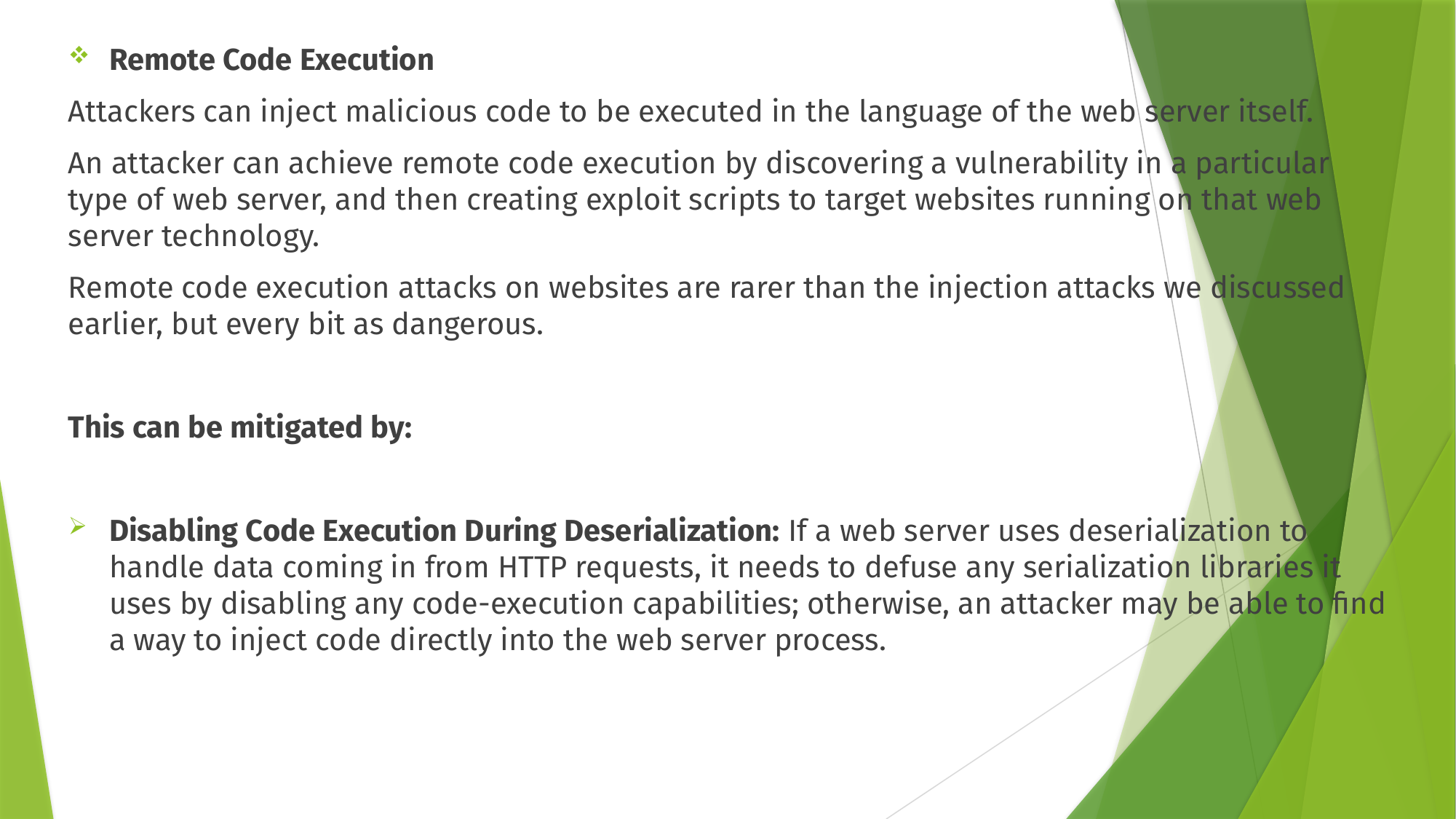

Remote Code Execution
Attackers can inject malicious code to be executed in the language of the web server itself.
An attacker can achieve remote code execution by discovering a vulnerability in a particular type of web server, and then creating exploit scripts to target websites running on that web server technology.
Remote code execution attacks on websites are rarer than the injection attacks we discussed earlier, but every bit as dangerous.

This can be mitigated by:

Disabling Code Execution During Deserialization: If a web server uses deserialization to handle data coming in from HTTP requests, it needs to defuse any serialization libraries it uses by disabling any code-execution capabilities; otherwise, an attacker may be able to find a way to inject code directly into the web server process.